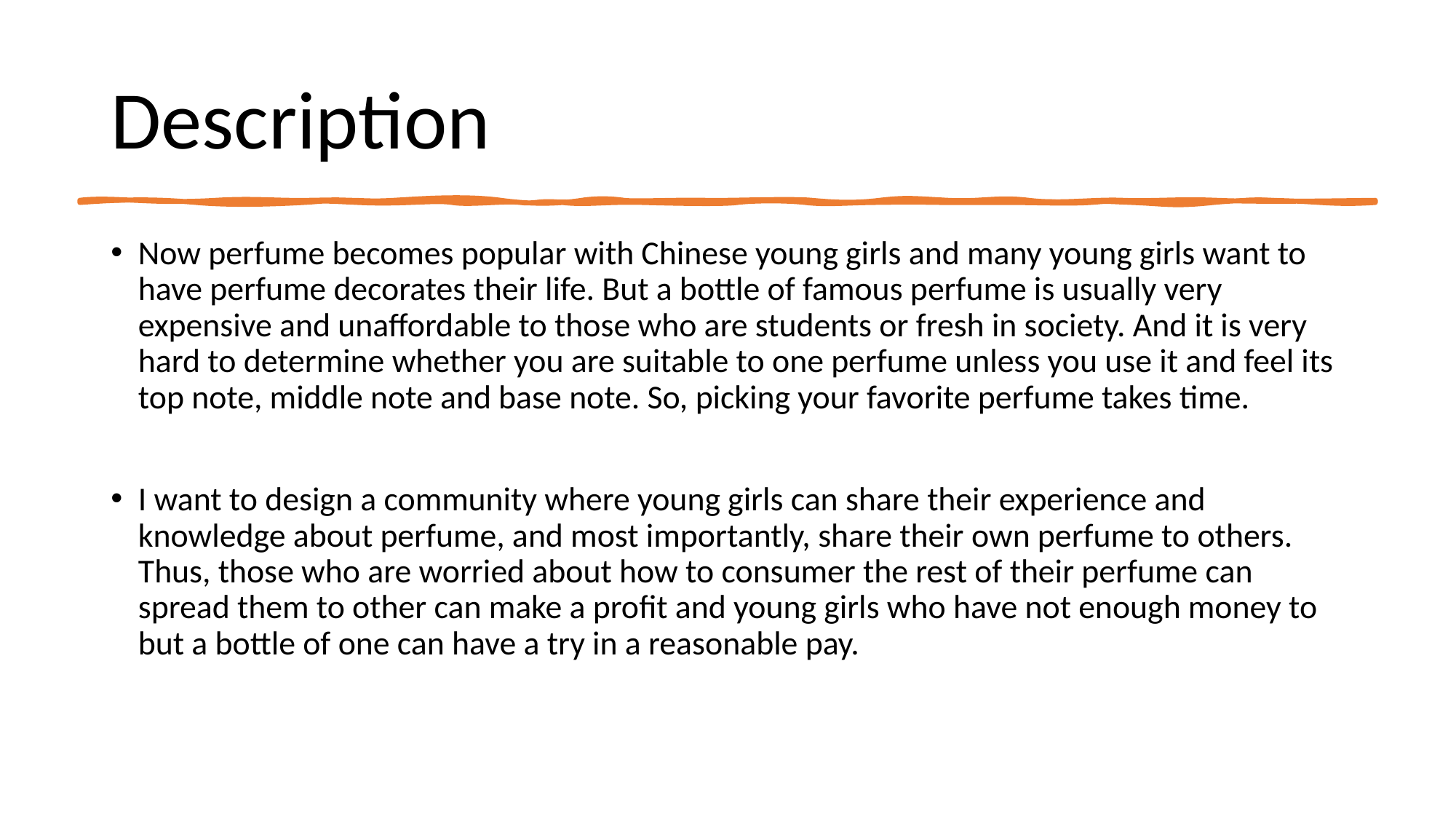

# Description

Now perfume becomes popular with Chinese young girls and many young girls want to have perfume decorates their life. But a bottle of famous perfume is usually very expensive and unaffordable to those who are students or fresh in society. And it is very hard to determine whether you are suitable to one perfume unless you use it and feel its top note, middle note and base note. So, picking your favorite perfume takes time.

I want to design a community where young girls can share their experience and knowledge about perfume, and most importantly, share their own perfume to others. Thus, those who are worried about how to consumer the rest of their perfume can spread them to other can make a profit and young girls who have not enough money to but a bottle of one can have a try in a reasonable pay.